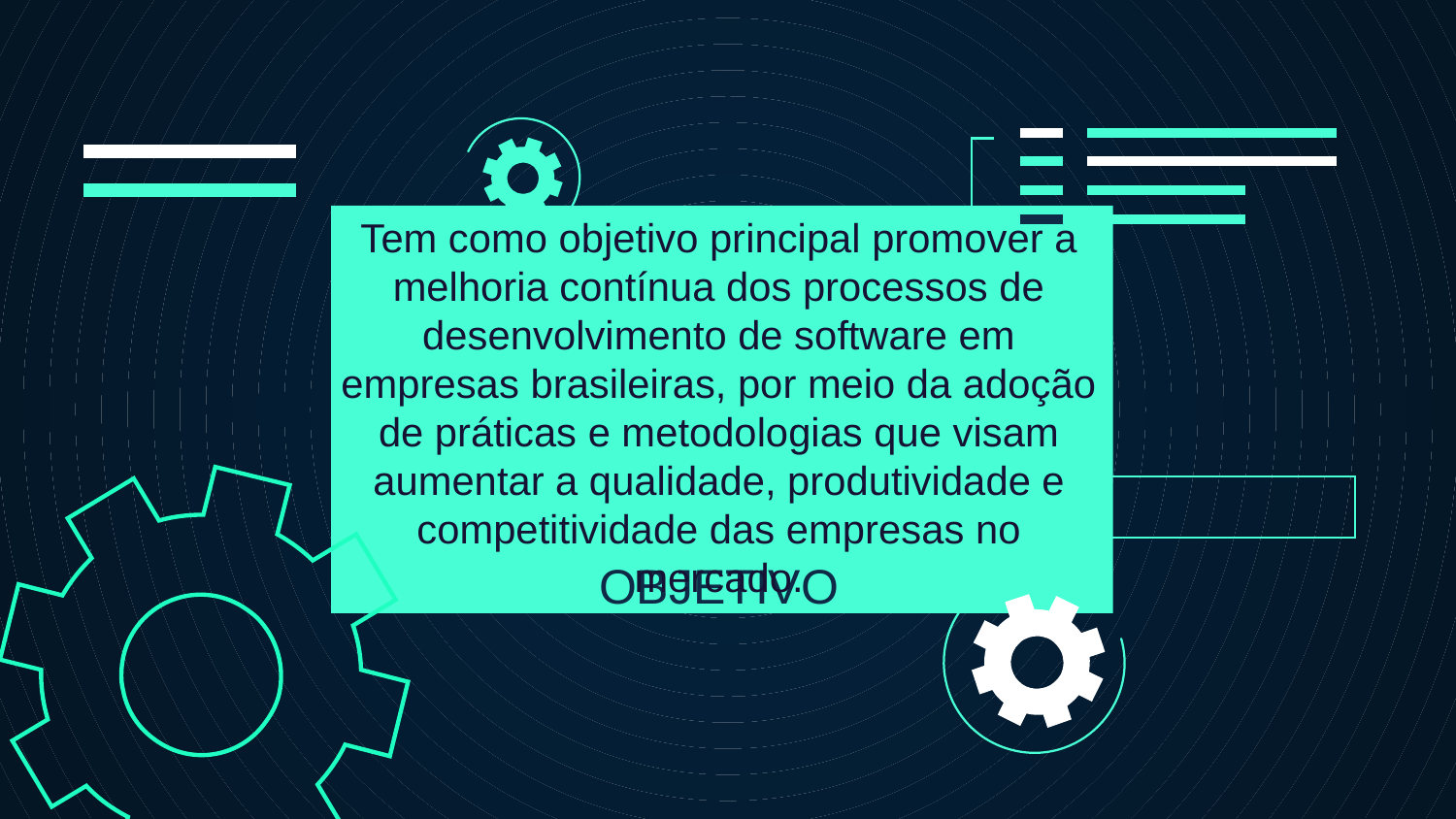

Tem como objetivo principal promover a melhoria contínua dos processos de desenvolvimento de software em empresas brasileiras, por meio da adoção de práticas e metodologias que visam aumentar a qualidade, produtividade e competitividade das empresas no mercado.

# OBJETIVO